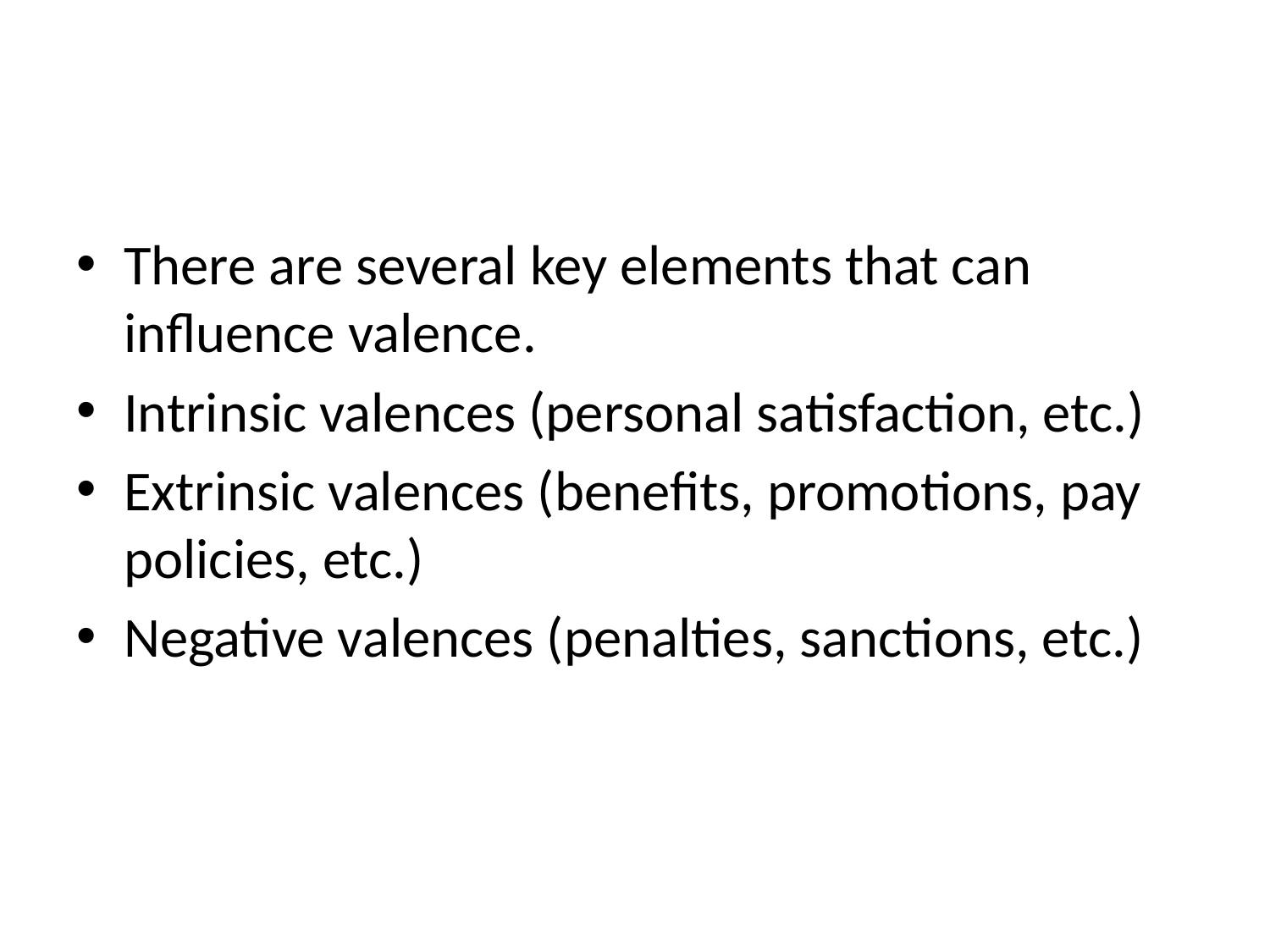

There are several key elements that can influence valence.
Intrinsic valences (personal satisfaction, etc.)
Extrinsic valences (benefits, promotions, pay policies, etc.)
Negative valences (penalties, sanctions, etc.)